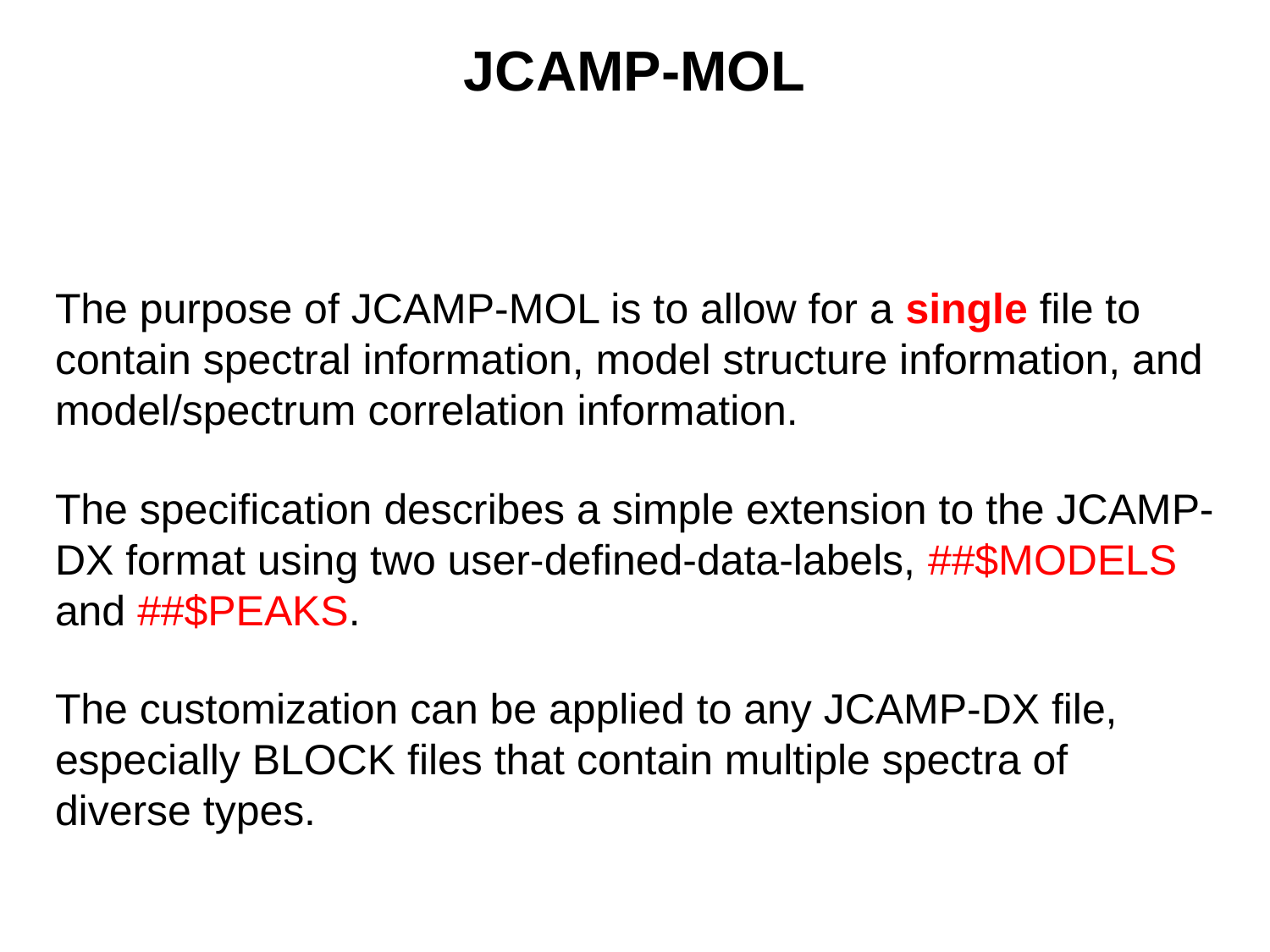

# JCAMP-MOL
The purpose of JCAMP-MOL is to allow for a single file to contain spectral information, model structure information, and model/spectrum correlation information.

The specification describes a simple extension to the JCAMP-DX format using two user-defined-data-labels, ##$MODELS and ##$PEAKS.

The customization can be applied to any JCAMP-DX file, especially BLOCK files that contain multiple spectra of diverse types.